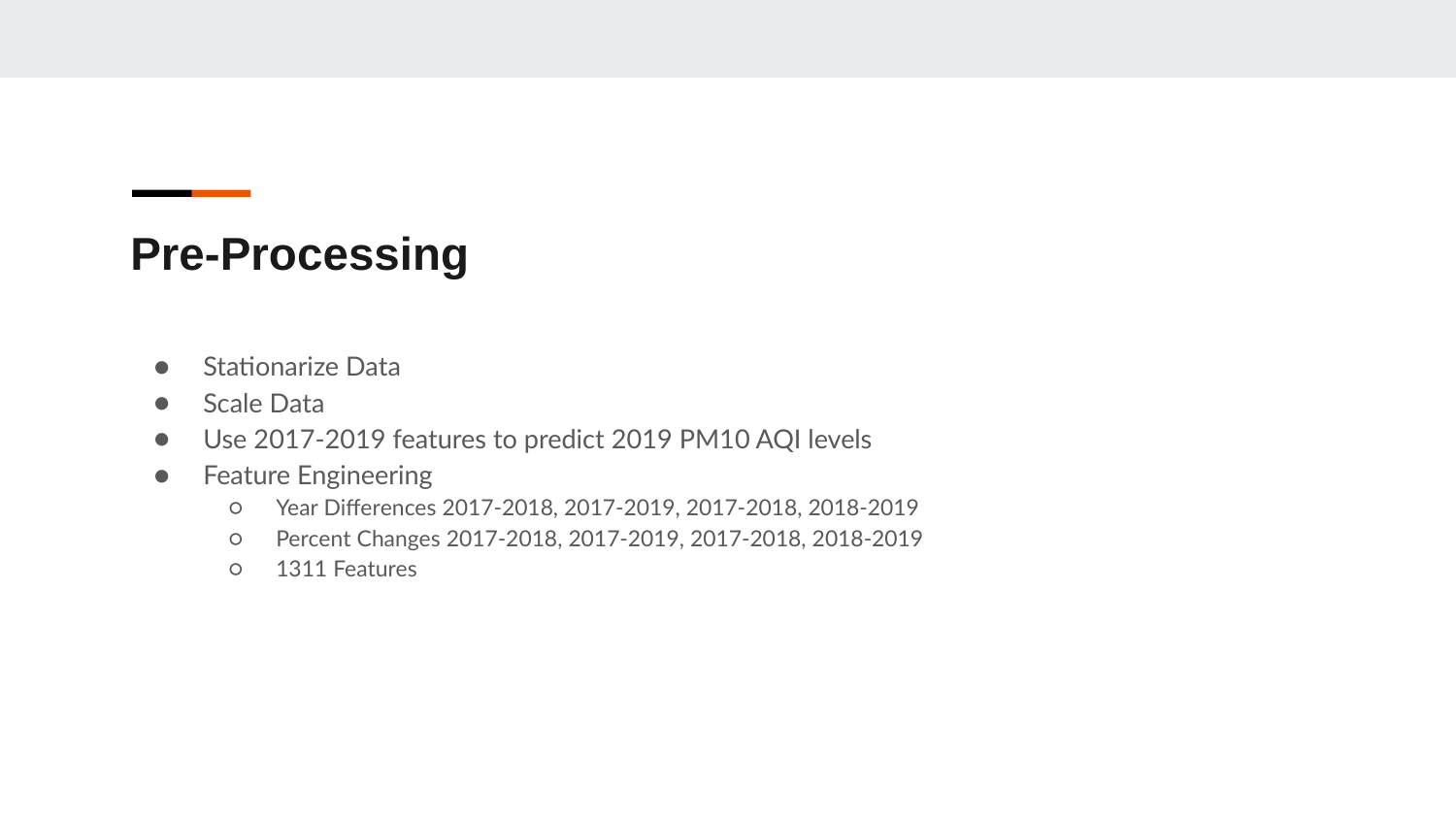

Pre-Processing
Stationarize Data
Scale Data
Use 2017-2019 features to predict 2019 PM10 AQI levels
Feature Engineering
Year Differences 2017-2018, 2017-2019, 2017-2018, 2018-2019
Percent Changes 2017-2018, 2017-2019, 2017-2018, 2018-2019
1311 Features